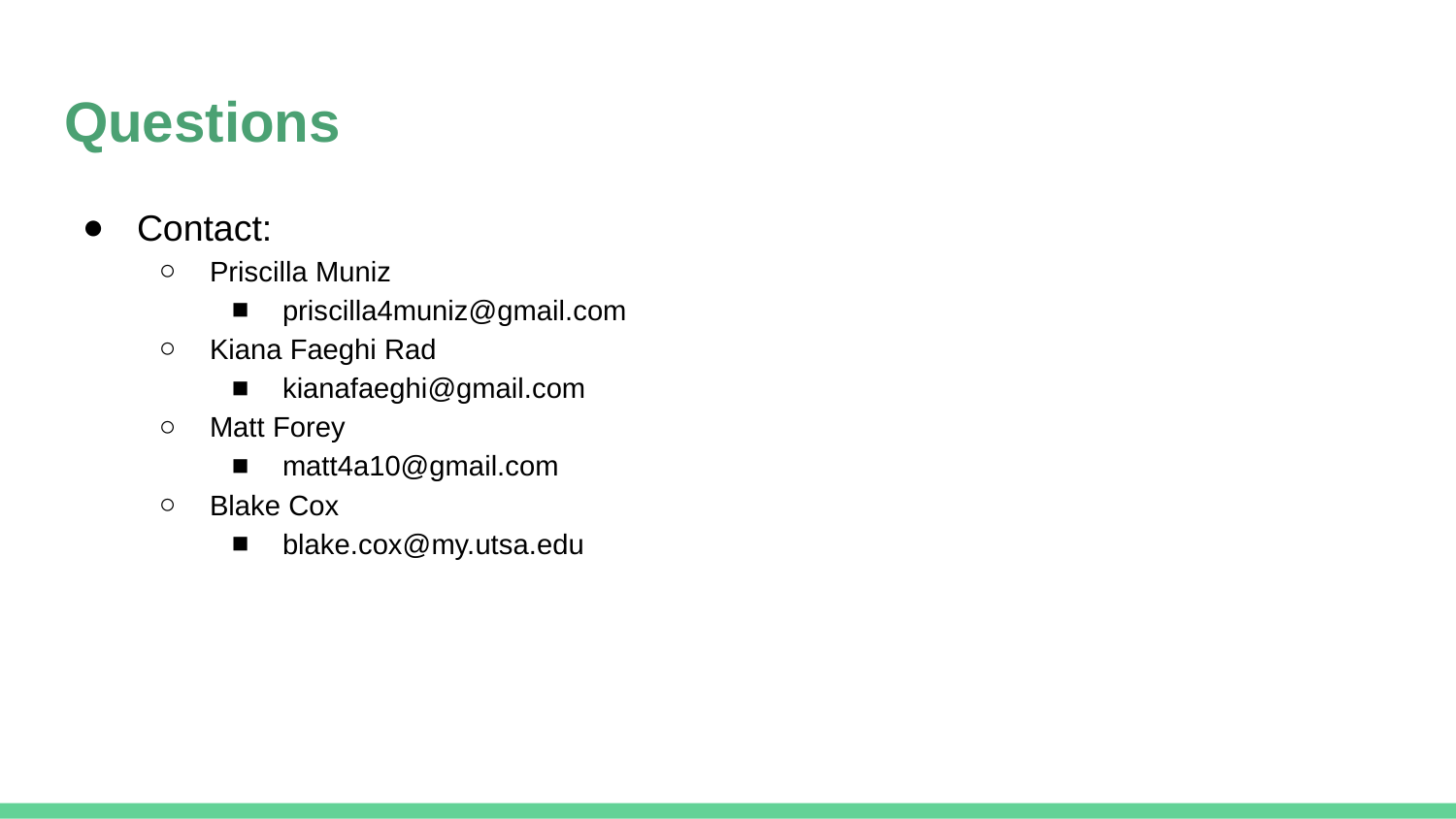

# Questions
Contact:
Priscilla Muniz
priscilla4muniz@gmail.com
Kiana Faeghi Rad
kianafaeghi@gmail.com
Matt Forey
matt4a10@gmail.com
Blake Cox
blake.cox@my.utsa.edu